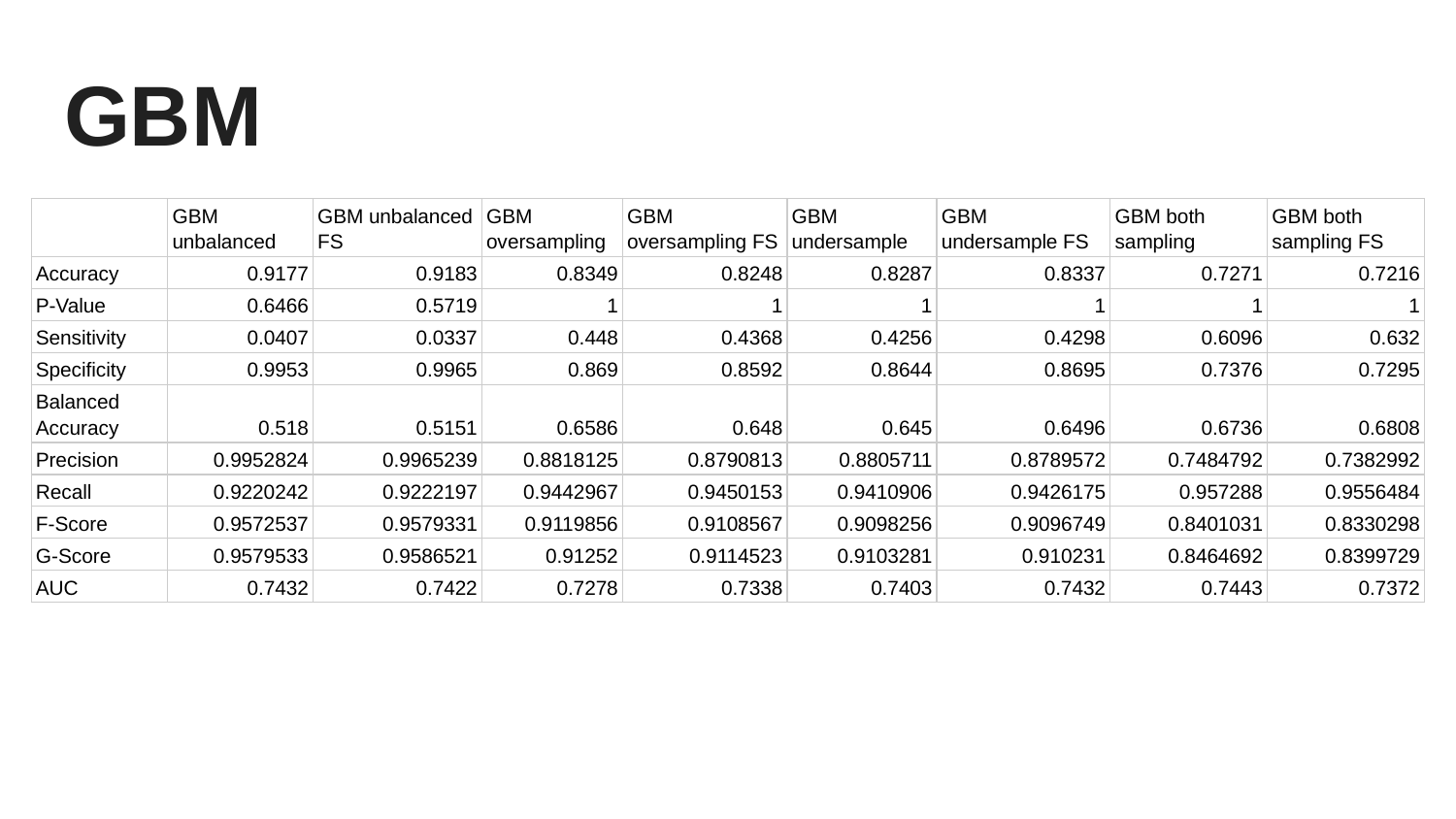

GBM
|  | GBM unbalanced | GBM unbalanced FS | GBM oversampling | GBM oversampling FS | GBM undersample | GBM undersample FS | GBM both sampling | GBM both sampling FS |
| --- | --- | --- | --- | --- | --- | --- | --- | --- |
| Accuracy | 0.9177 | 0.9183 | 0.8349 | 0.8248 | 0.8287 | 0.8337 | 0.7271 | 0.7216 |
| P-Value | 0.6466 | 0.5719 | 1 | 1 | 1 | 1 | 1 | 1 |
| Sensitivity | 0.0407 | 0.0337 | 0.448 | 0.4368 | 0.4256 | 0.4298 | 0.6096 | 0.632 |
| Specificity | 0.9953 | 0.9965 | 0.869 | 0.8592 | 0.8644 | 0.8695 | 0.7376 | 0.7295 |
| Balanced Accuracy | 0.518 | 0.5151 | 0.6586 | 0.648 | 0.645 | 0.6496 | 0.6736 | 0.6808 |
| Precision | 0.9952824 | 0.9965239 | 0.8818125 | 0.8790813 | 0.8805711 | 0.8789572 | 0.7484792 | 0.7382992 |
| Recall | 0.9220242 | 0.9222197 | 0.9442967 | 0.9450153 | 0.9410906 | 0.9426175 | 0.957288 | 0.9556484 |
| F-Score | 0.9572537 | 0.9579331 | 0.9119856 | 0.9108567 | 0.9098256 | 0.9096749 | 0.8401031 | 0.8330298 |
| G-Score | 0.9579533 | 0.9586521 | 0.91252 | 0.9114523 | 0.9103281 | 0.910231 | 0.8464692 | 0.8399729 |
| AUC | 0.7432 | 0.7422 | 0.7278 | 0.7338 | 0.7403 | 0.7432 | 0.7443 | 0.7372 |